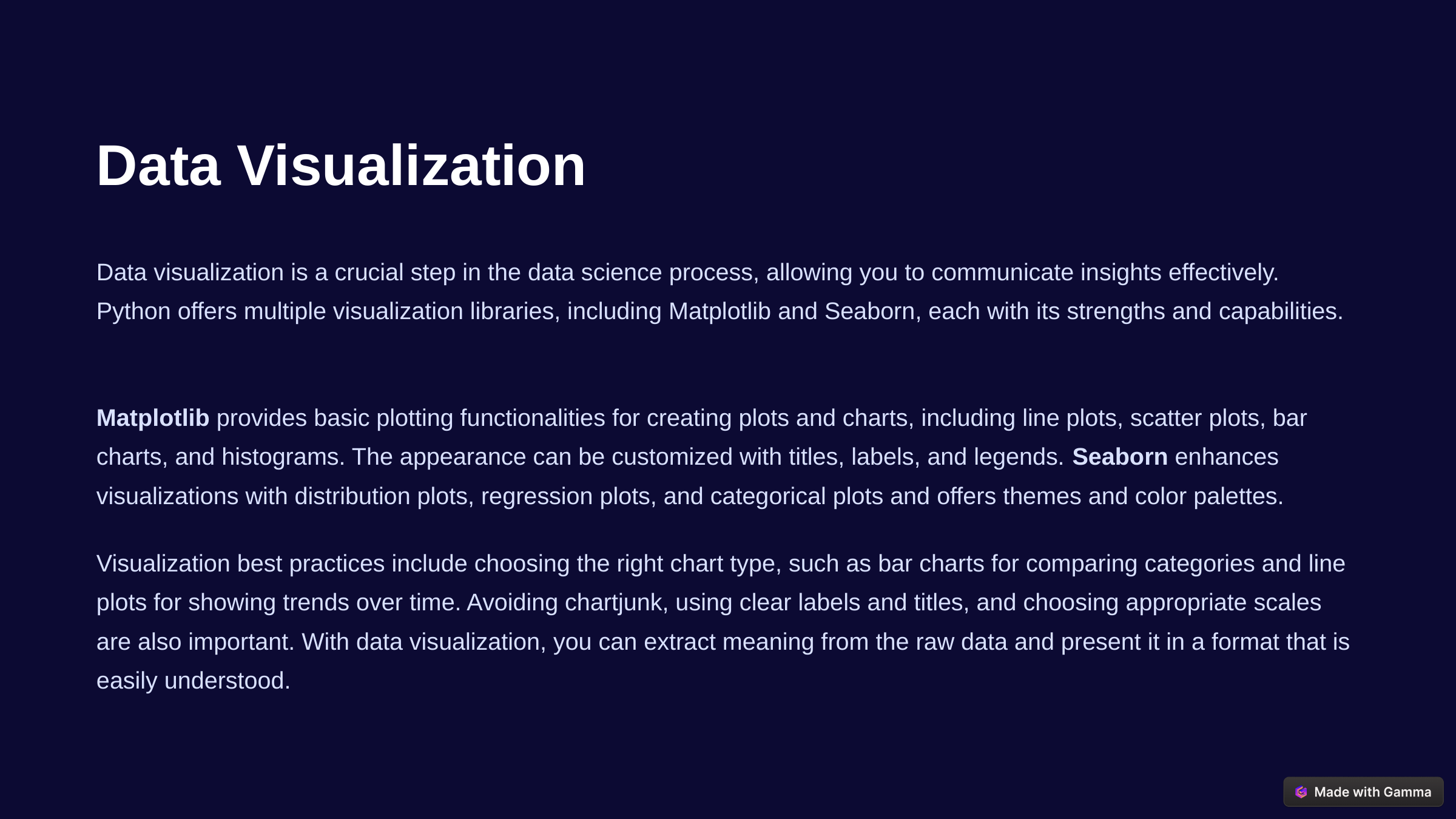

Data Visualization
Data visualization is a crucial step in the data science process, allowing you to communicate insights effectively. Python offers multiple visualization libraries, including Matplotlib and Seaborn, each with its strengths and capabilities.
Matplotlib provides basic plotting functionalities for creating plots and charts, including line plots, scatter plots, bar charts, and histograms. The appearance can be customized with titles, labels, and legends. Seaborn enhances visualizations with distribution plots, regression plots, and categorical plots and offers themes and color palettes.
Visualization best practices include choosing the right chart type, such as bar charts for comparing categories and line plots for showing trends over time. Avoiding chartjunk, using clear labels and titles, and choosing appropriate scales are also important. With data visualization, you can extract meaning from the raw data and present it in a format that is easily understood.